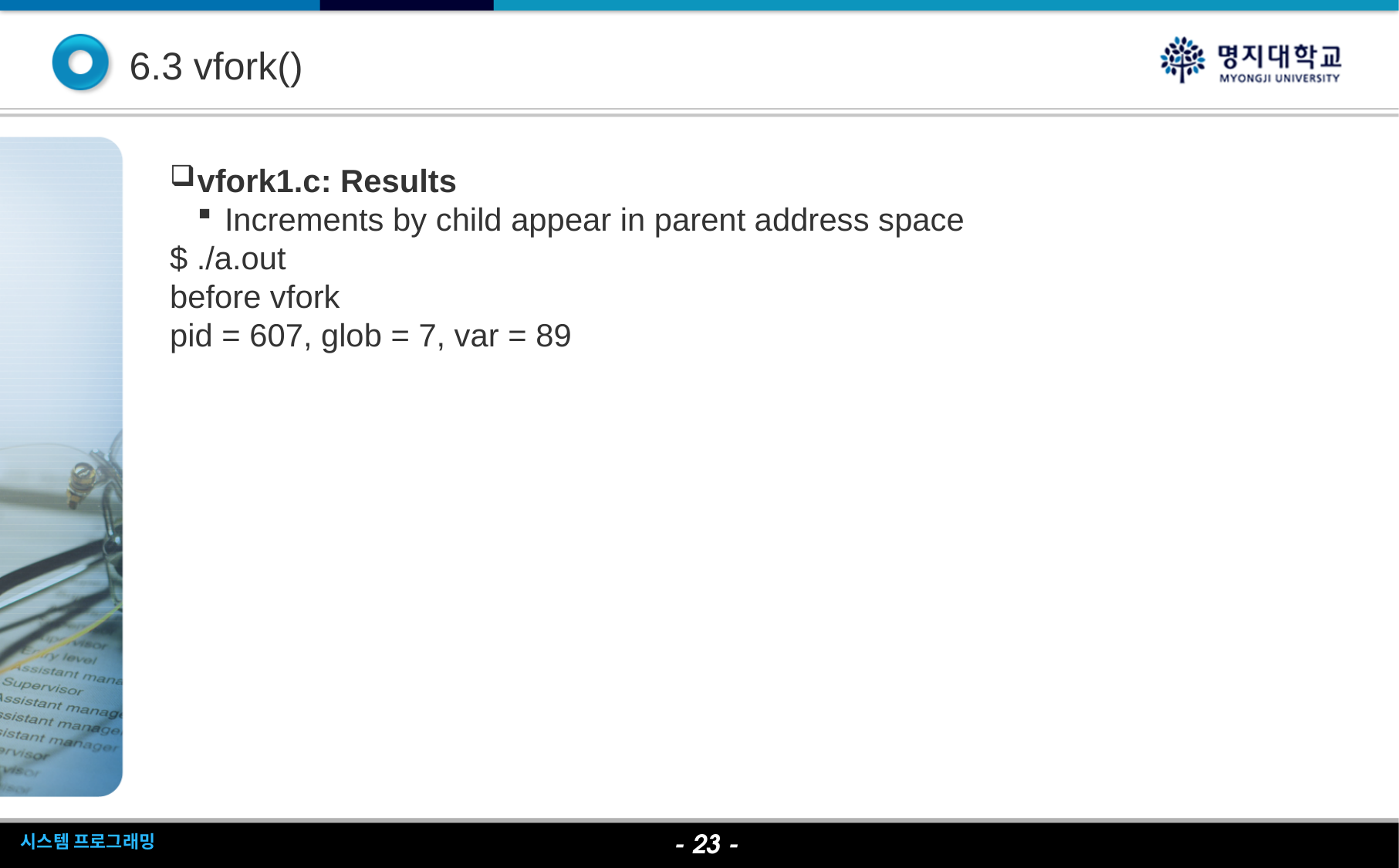

6.3 vfork()
vfork1.c: Results
Increments by child appear in parent address space
$ ./a.out
before vfork
pid = 607, glob = 7, var = 89

- 23 -